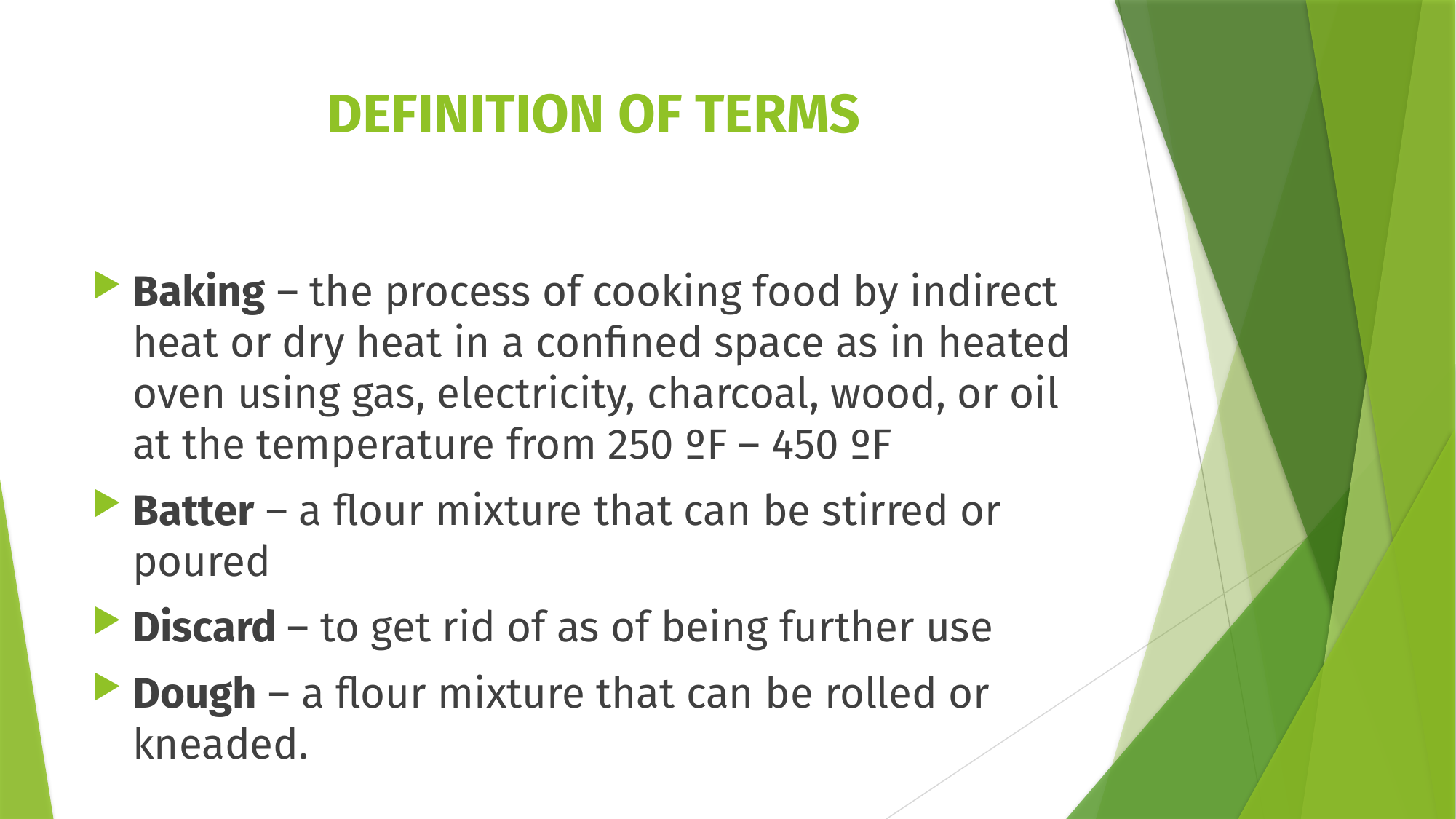

# DEFINITION OF TERMS
Baking – the process of cooking food by indirect heat or dry heat in a confined space as in heated oven using gas, electricity, charcoal, wood, or oil at the temperature from 250 ºF – 450 ºF
Batter – a flour mixture that can be stirred or poured
Discard – to get rid of as of being further use
Dough – a flour mixture that can be rolled or kneaded.